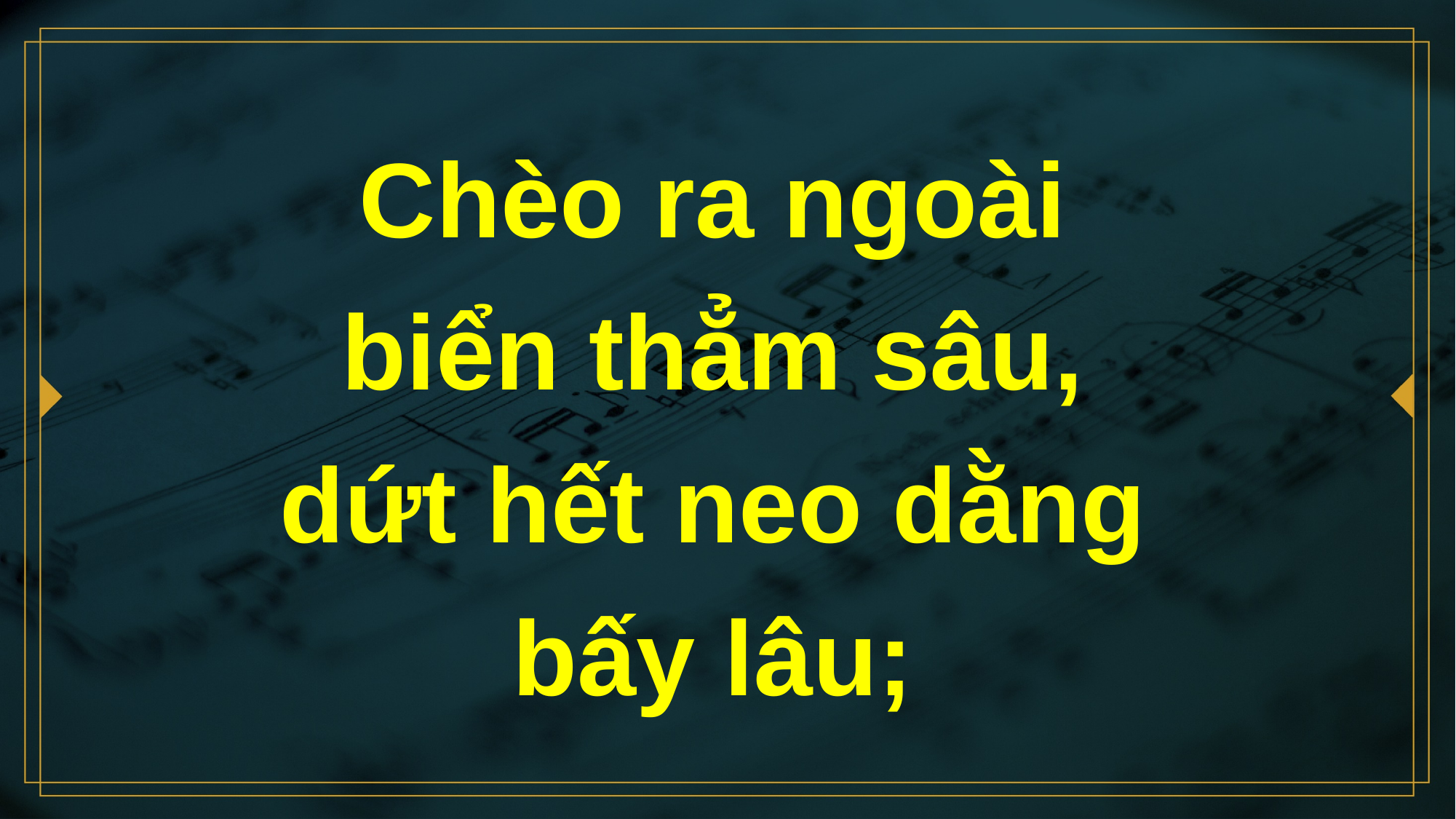

# Chèo ra ngoài biển thẳm sâu, dứt hết neo dằng bấy lâu;